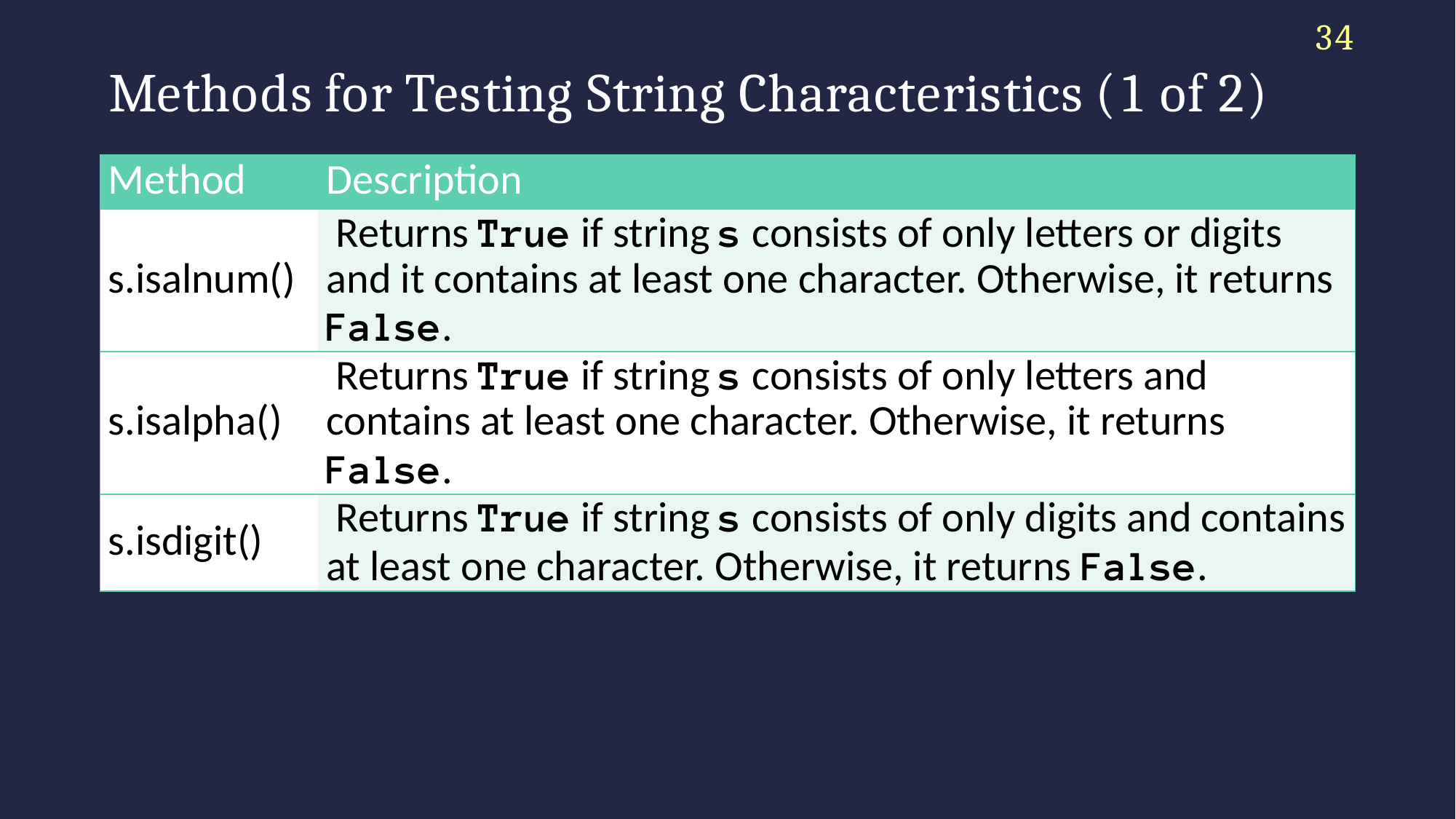

34
# Methods for Testing String Characteristics (1 of 2)
| Method | Description |
| --- | --- |
| s.isalnum() | Returns True if string s consists of only letters or digits and it contains at least one character. Otherwise, it returns False. |
| s.isalpha() | Returns True if string s consists of only letters and contains at least one character. Otherwise, it returns False. |
| s.isdigit() | Returns True if string s consists of only digits and contains at least one character. Otherwise, it returns False. |